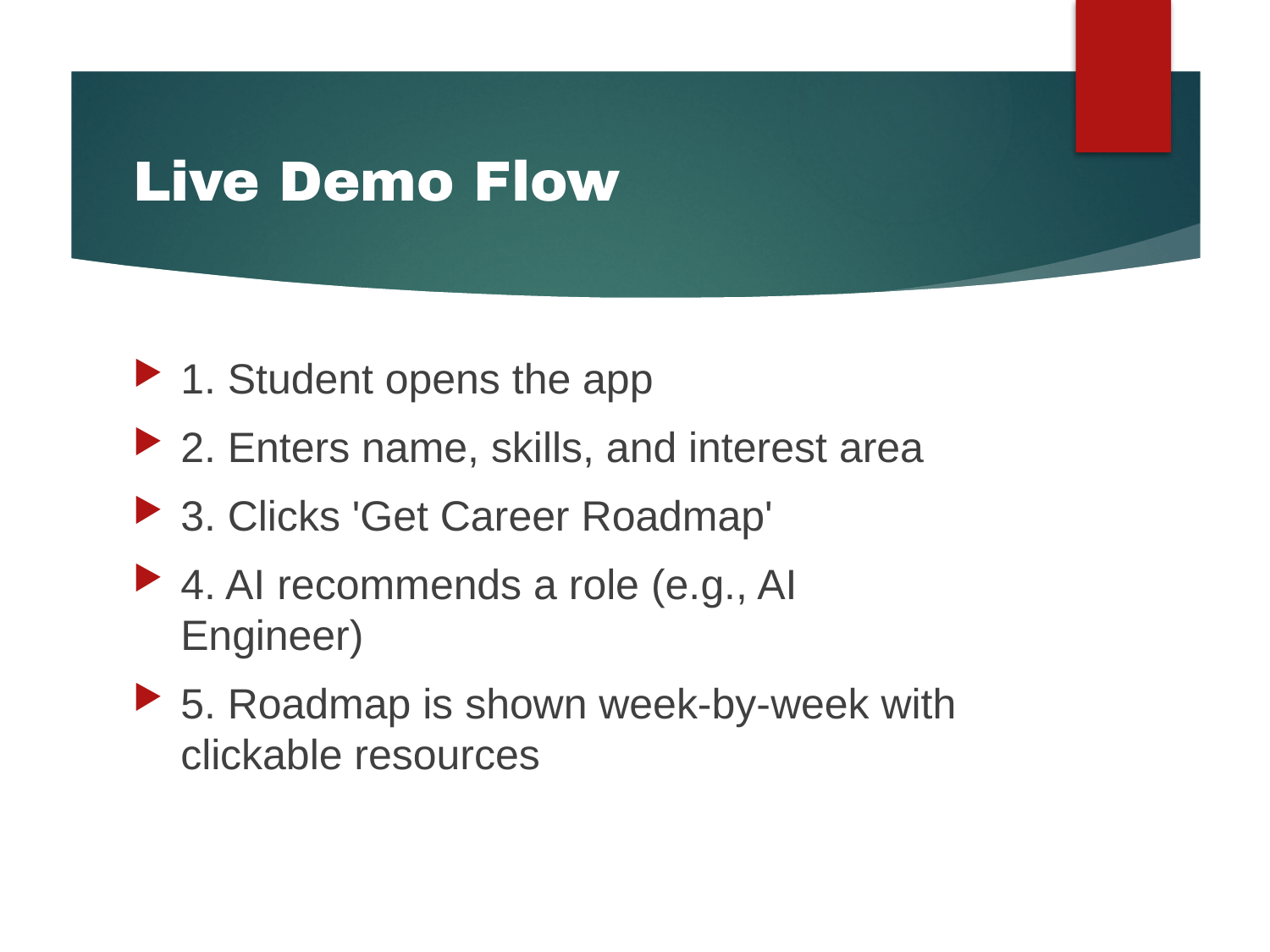

# Live Demo Flow
1. Student opens the app
2. Enters name, skills, and interest area
3. Clicks 'Get Career Roadmap'
4. AI recommends a role (e.g., AI Engineer)
5. Roadmap is shown week-by-week with clickable resources